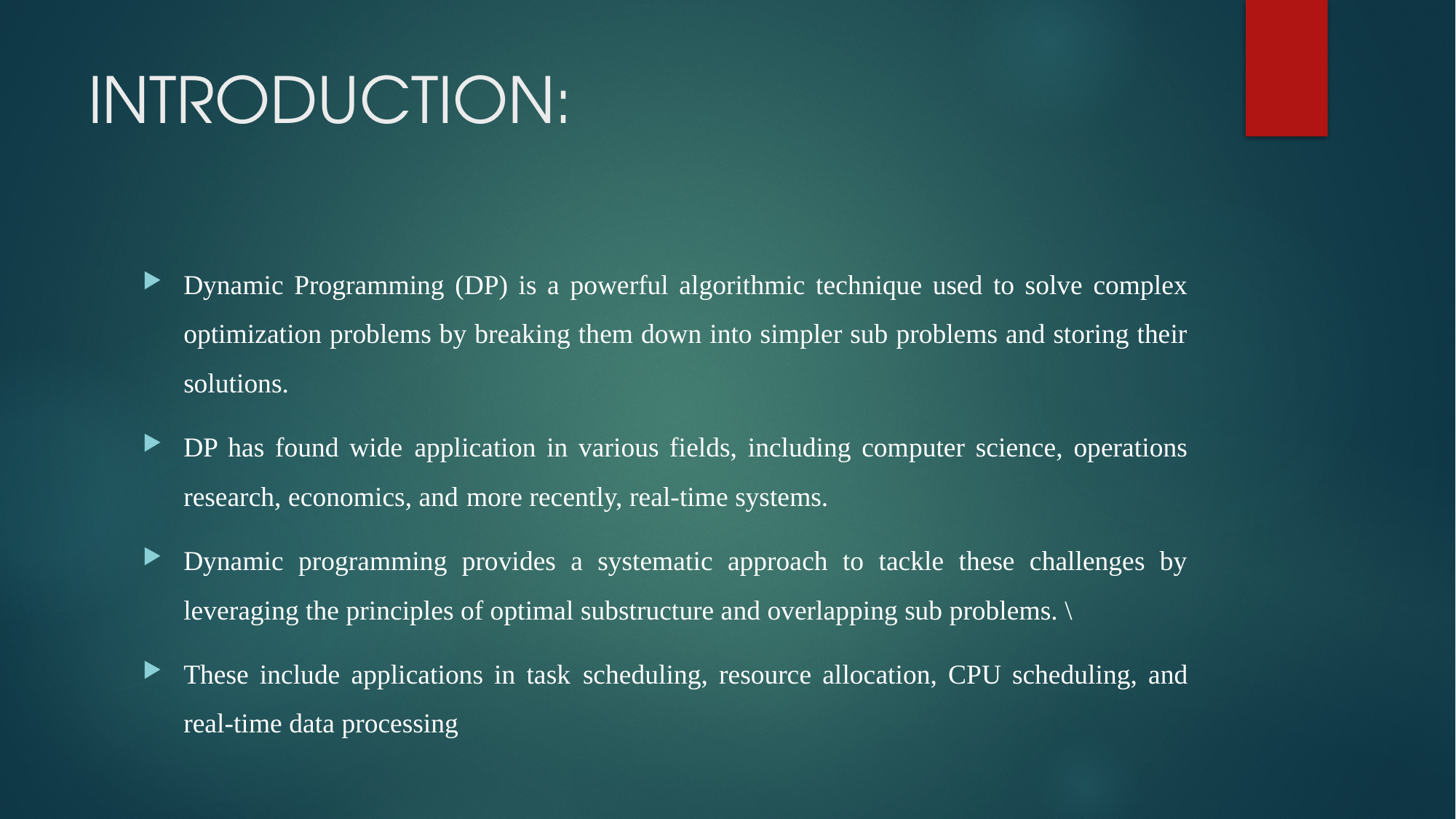

# INTRODUCTION:
Dynamic Programming (DP) is a powerful algorithmic technique used to solve complex optimization problems by breaking them down into simpler sub problems and storing their solutions.
DP has found wide application in various fields, including computer science, operations research, economics, and more recently, real-time systems.
Dynamic programming provides a systematic approach to tackle these challenges by leveraging the principles of optimal substructure and overlapping sub problems. \
These include applications in task scheduling, resource allocation, CPU scheduling, and real-time data processing